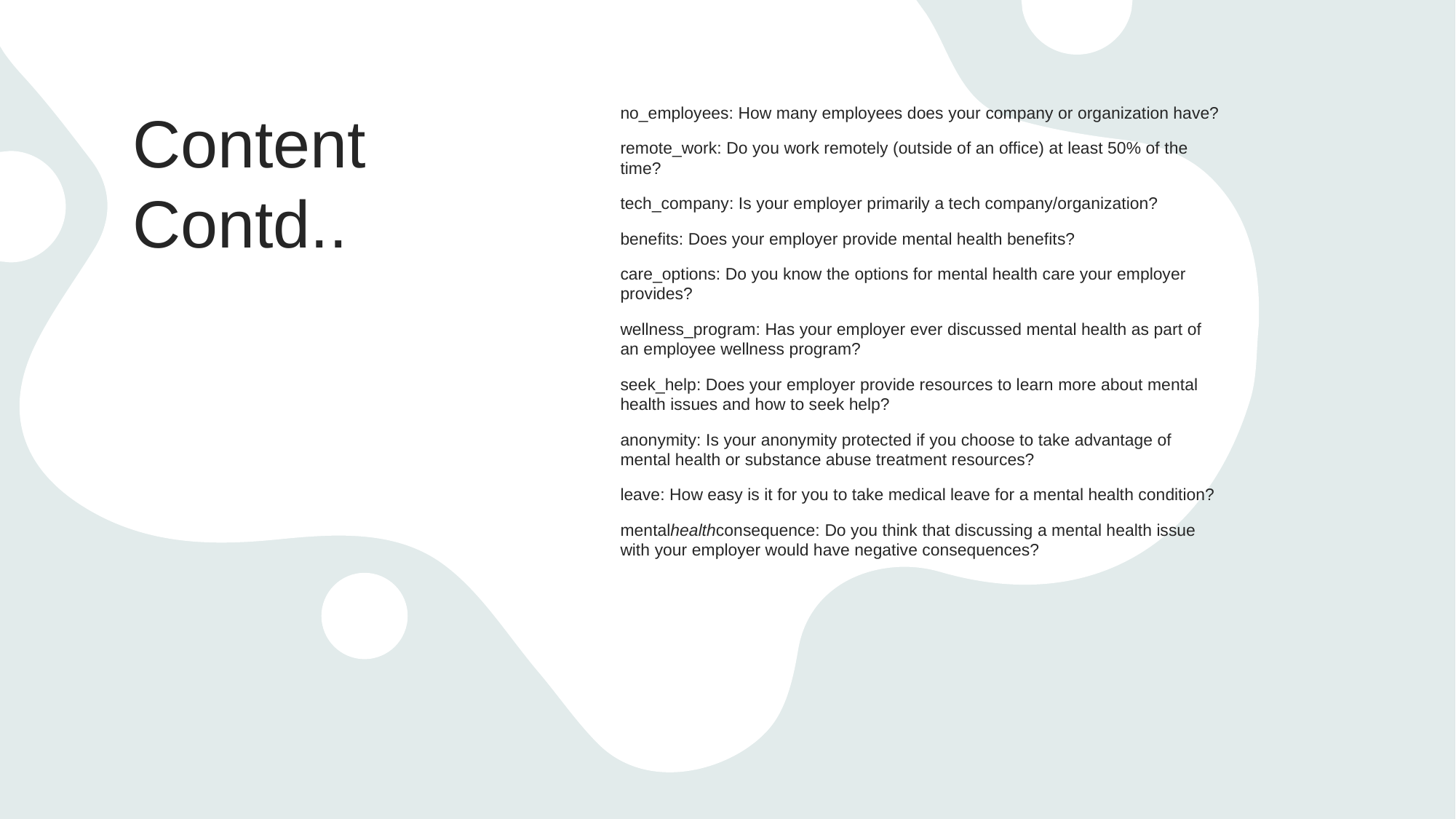

# Content Contd..
no_employees: How many employees does your company or organization have?
remote_work: Do you work remotely (outside of an office) at least 50% of the time?
tech_company: Is your employer primarily a tech company/organization?
benefits: Does your employer provide mental health benefits?
care_options: Do you know the options for mental health care your employer provides?
wellness_program: Has your employer ever discussed mental health as part of an employee wellness program?
seek_help: Does your employer provide resources to learn more about mental health issues and how to seek help?
anonymity: Is your anonymity protected if you choose to take advantage of mental health or substance abuse treatment resources?
leave: How easy is it for you to take medical leave for a mental health condition?
mentalhealthconsequence: Do you think that discussing a mental health issue with your employer would have negative consequences?